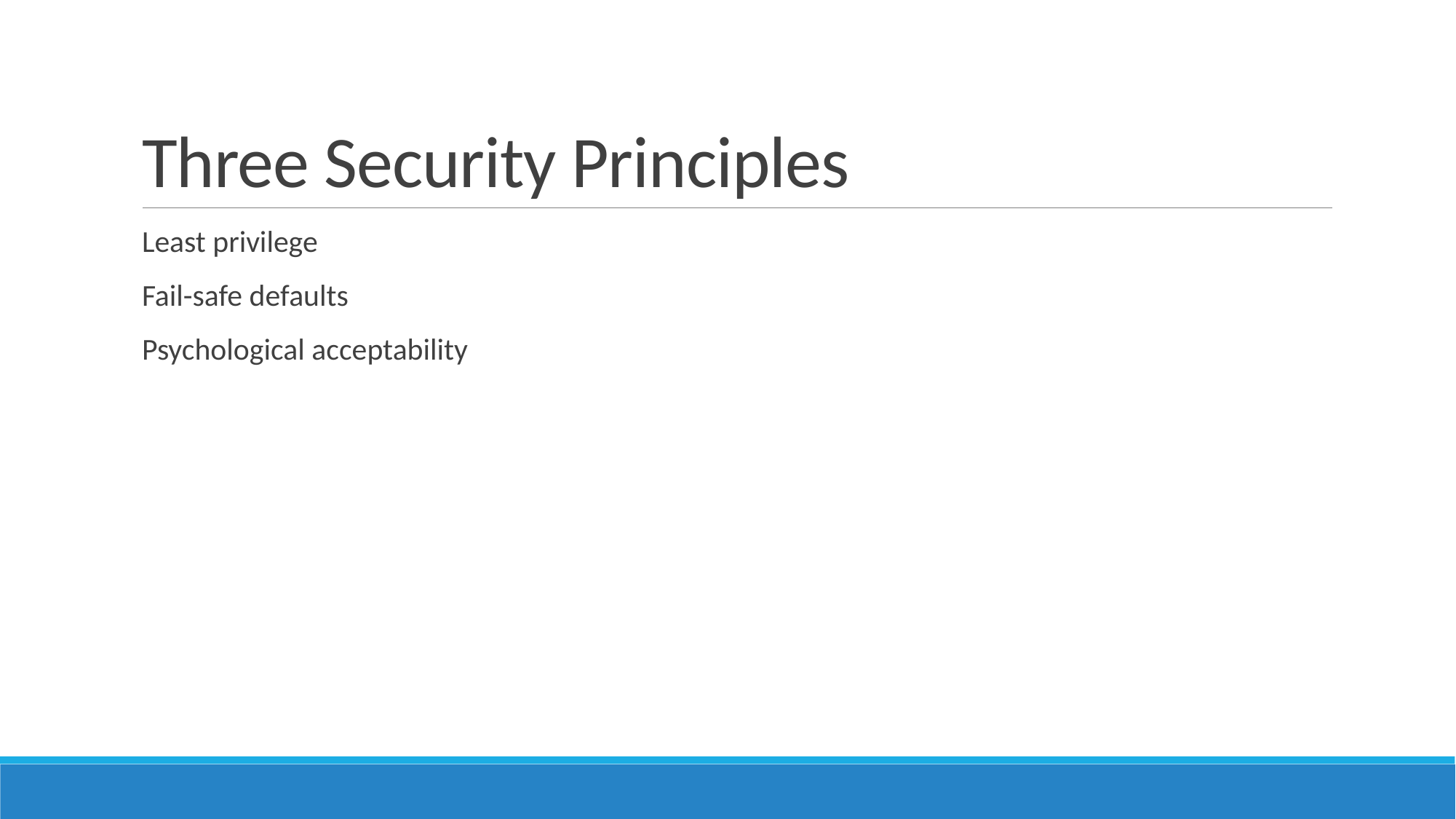

# Three Security Principles
Least privilege
Fail-safe defaults
Psychological acceptability